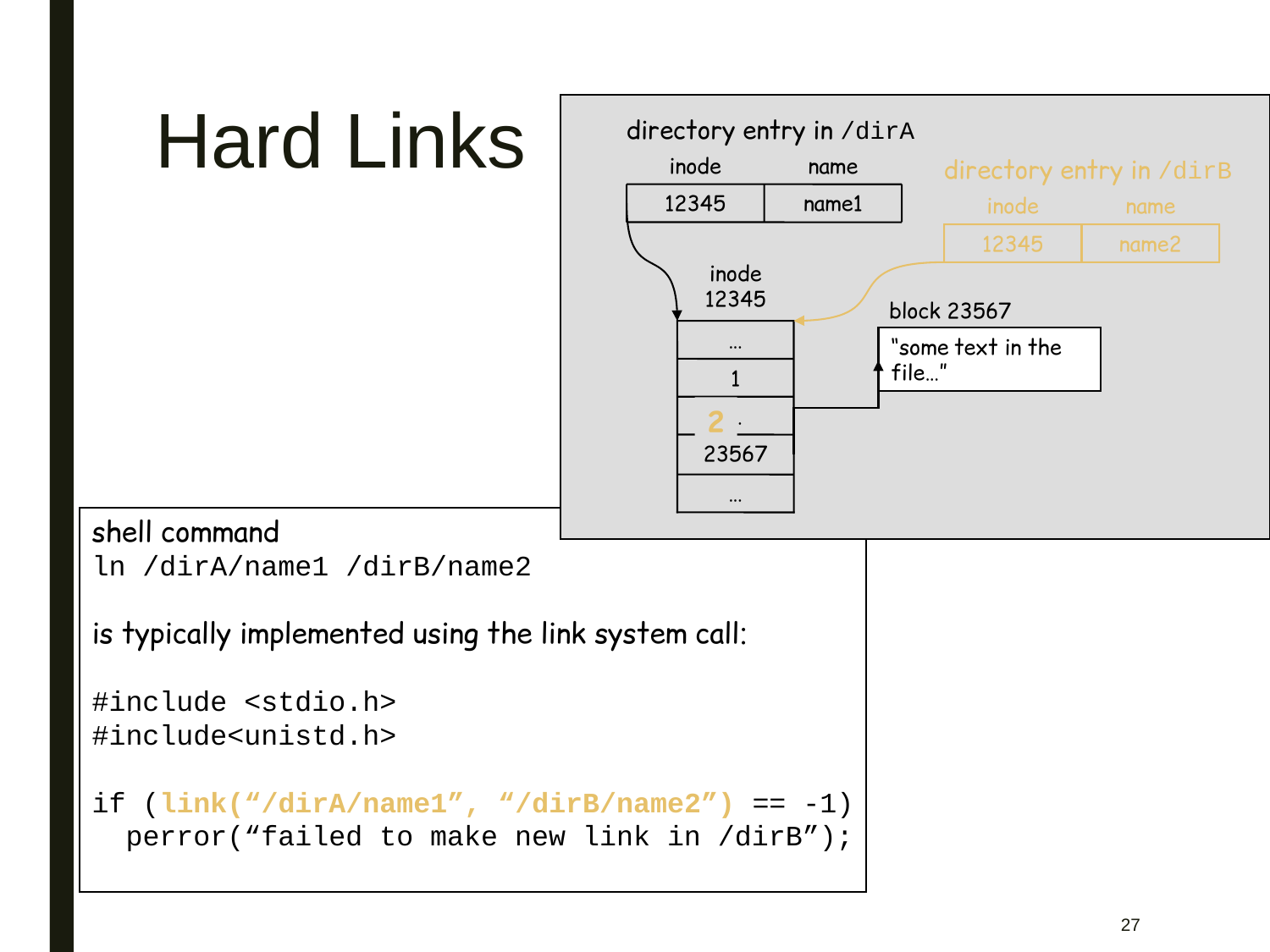

# Hard Links

directory entry in /dirA
inode
name
12345

name1

inode 12345
block 23567
…

“some text in the file…”
1

…

23567

…

directory entry in /dirB
inode
name
12345

name2

2
shell command
ln /dirA/name1 /dirB/name2

is typically implemented using the link system call:

#include <stdio.h>
#include<unistd.h>

if (link(“/dirA/name1”, “/dirB/name2”) == -1)
  perror(“failed to make new link in /dirB”);

27